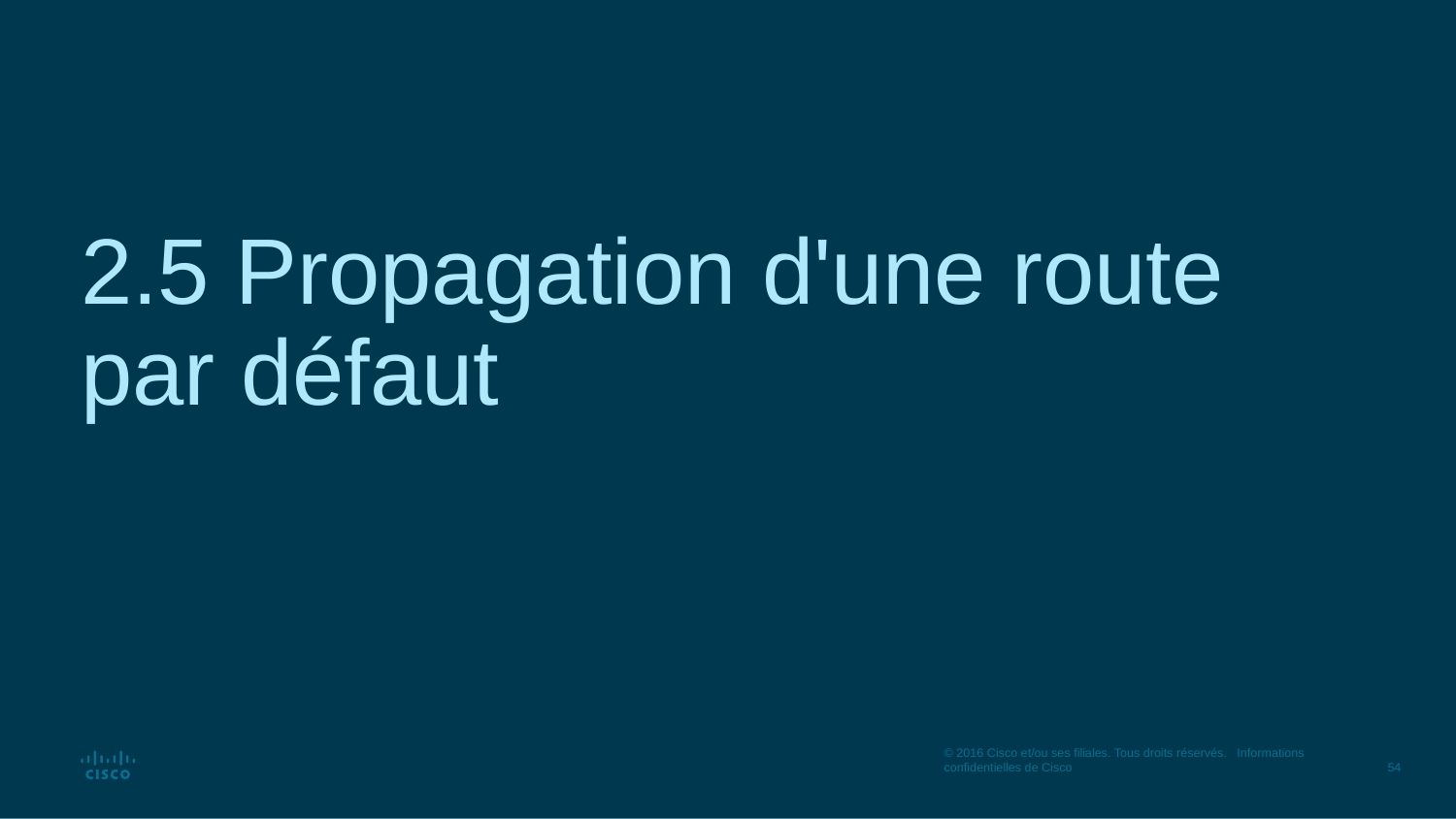

# 2.5 Propagation d'une route par défaut